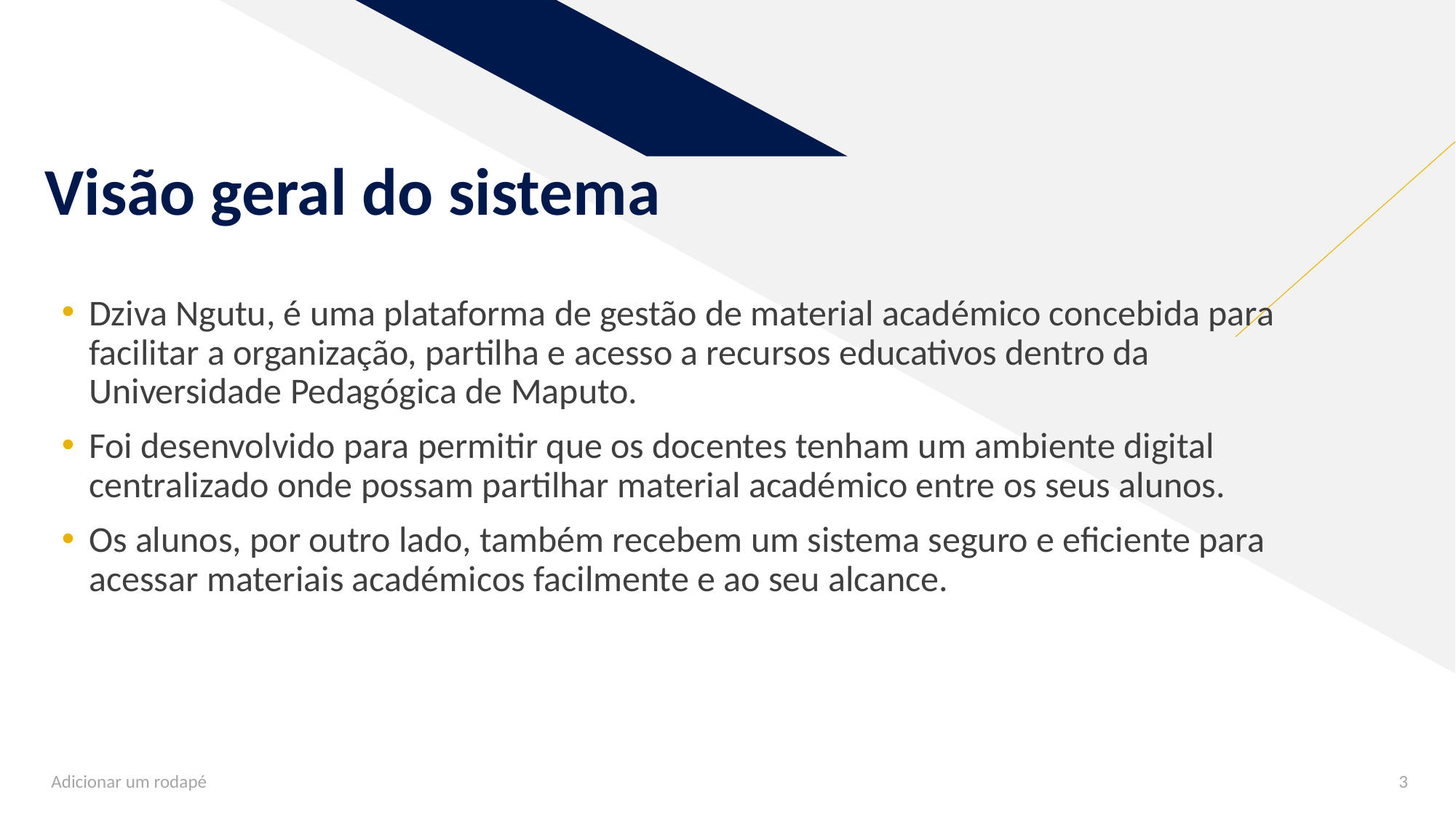

# Visão geral do sistema
Dziva Ngutu, é uma plataforma de gestão de material académico concebida para facilitar a organização, partilha e acesso a recursos educativos dentro da Universidade Pedagógica de Maputo.
Foi desenvolvido para permitir que os docentes tenham um ambiente digital centralizado onde possam partilhar material académico entre os seus alunos.
Os alunos, por outro lado, também recebem um sistema seguro e eficiente para acessar materiais académicos facilmente e ao seu alcance.

Adicionar um rodapé
3